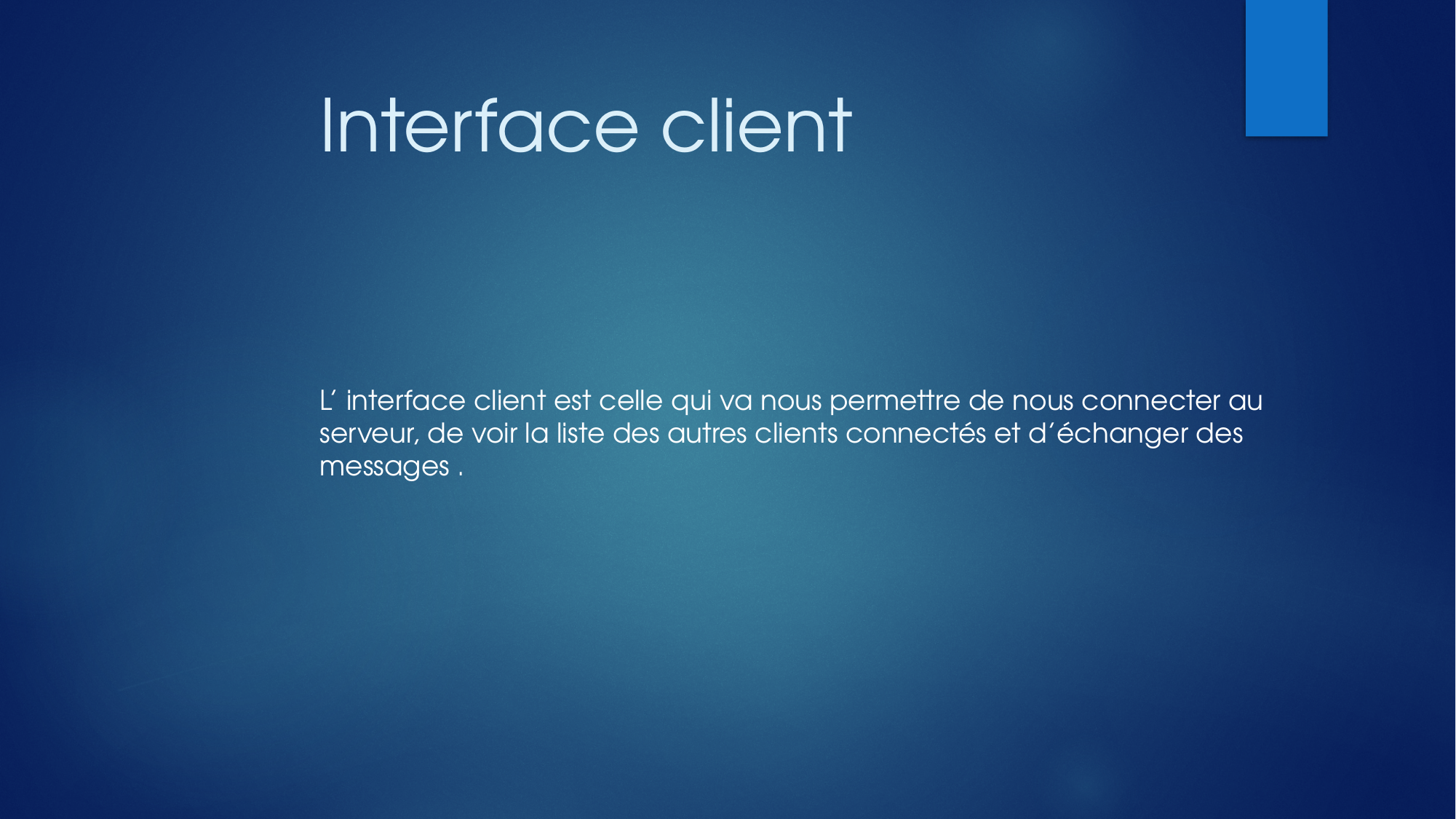

# Interface client
L’ interface client est celle qui va nous permettre de nous connecter au serveur, de voir la liste des autres clients connectés et d’échanger des messages .